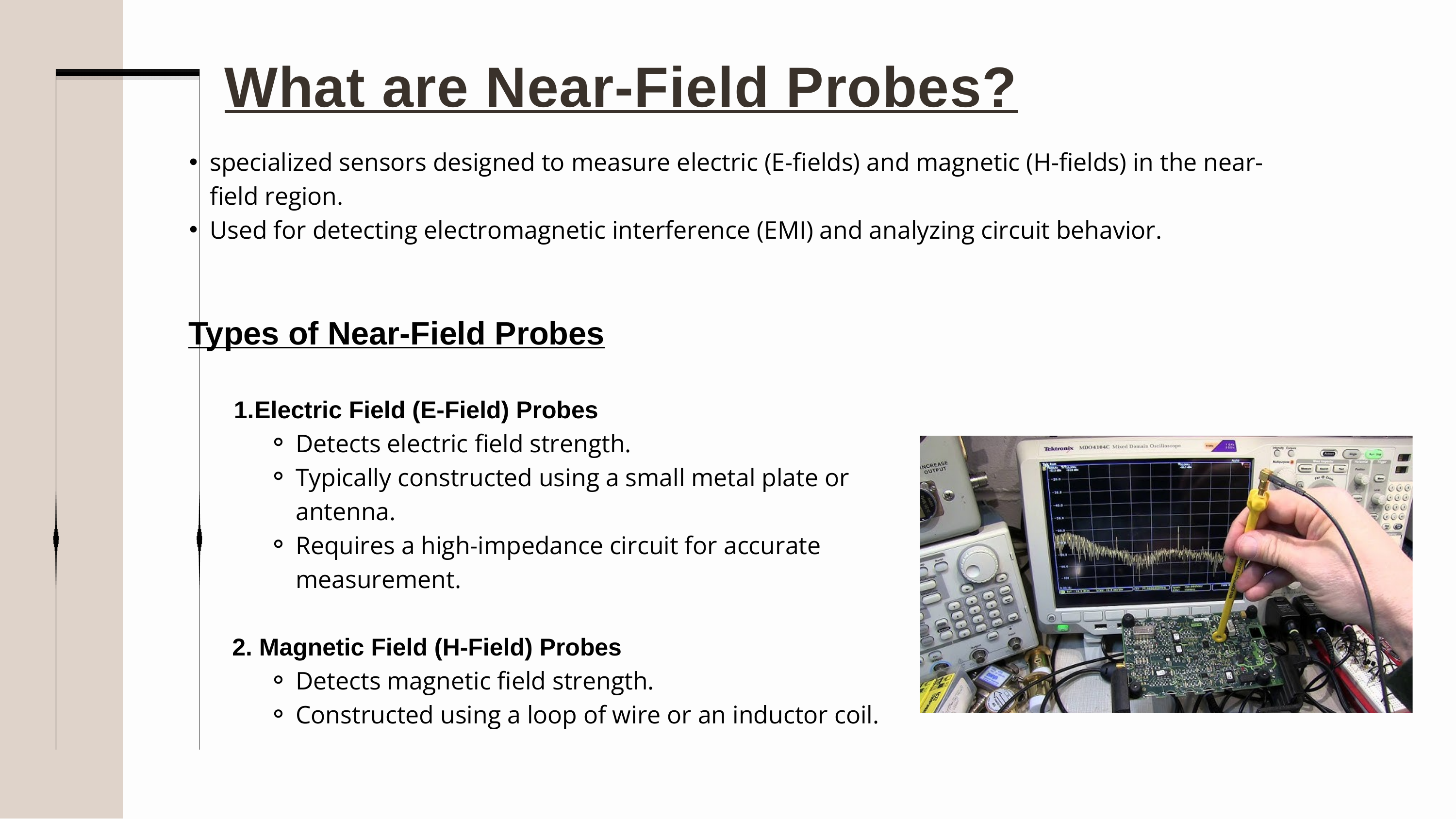

What are Near-Field Probes?
specialized sensors designed to measure electric (E-fields) and magnetic (H-fields) in the near-field region.
Used for detecting electromagnetic interference (EMI) and analyzing circuit behavior.

Types of Near-Field Probes

Electric Field (E-Field) Probes
Detects electric field strength.
Typically constructed using a small metal plate or antenna.
Requires a high-impedance circuit for accurate measurement.

   2. Magnetic Field (H-Field) Probes
Detects magnetic field strength.
Constructed using a loop of wire or an inductor coil.